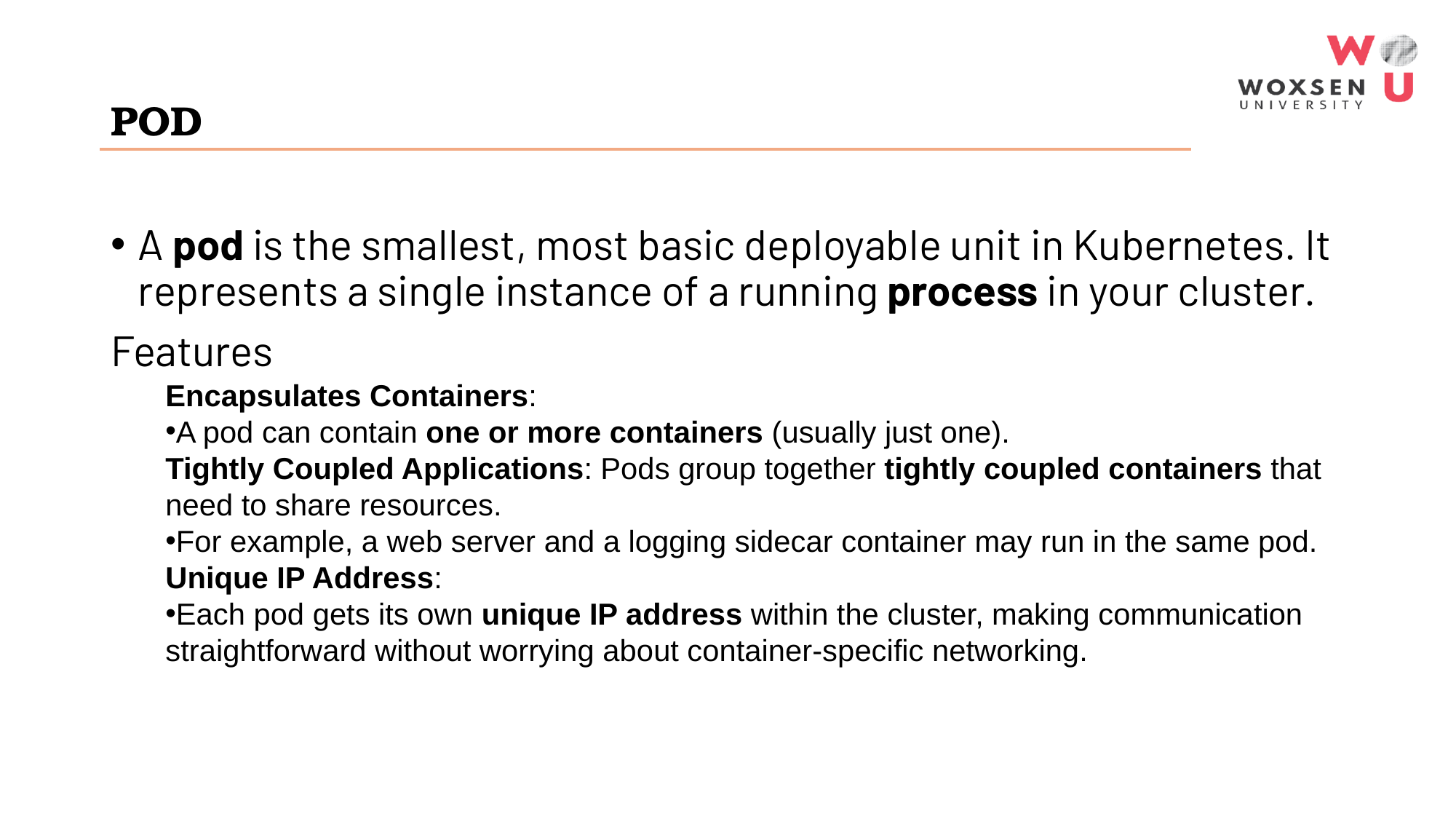

# POD
A pod is the smallest, most basic deployable unit in Kubernetes. It represents a single instance of a running process in your cluster.
Features
Encapsulates Containers:
A pod can contain one or more containers (usually just one).
Tightly Coupled Applications: Pods group together tightly coupled containers that need to share resources.
For example, a web server and a logging sidecar container may run in the same pod.
Unique IP Address:
Each pod gets its own unique IP address within the cluster, making communication straightforward without worrying about container-specific networking.